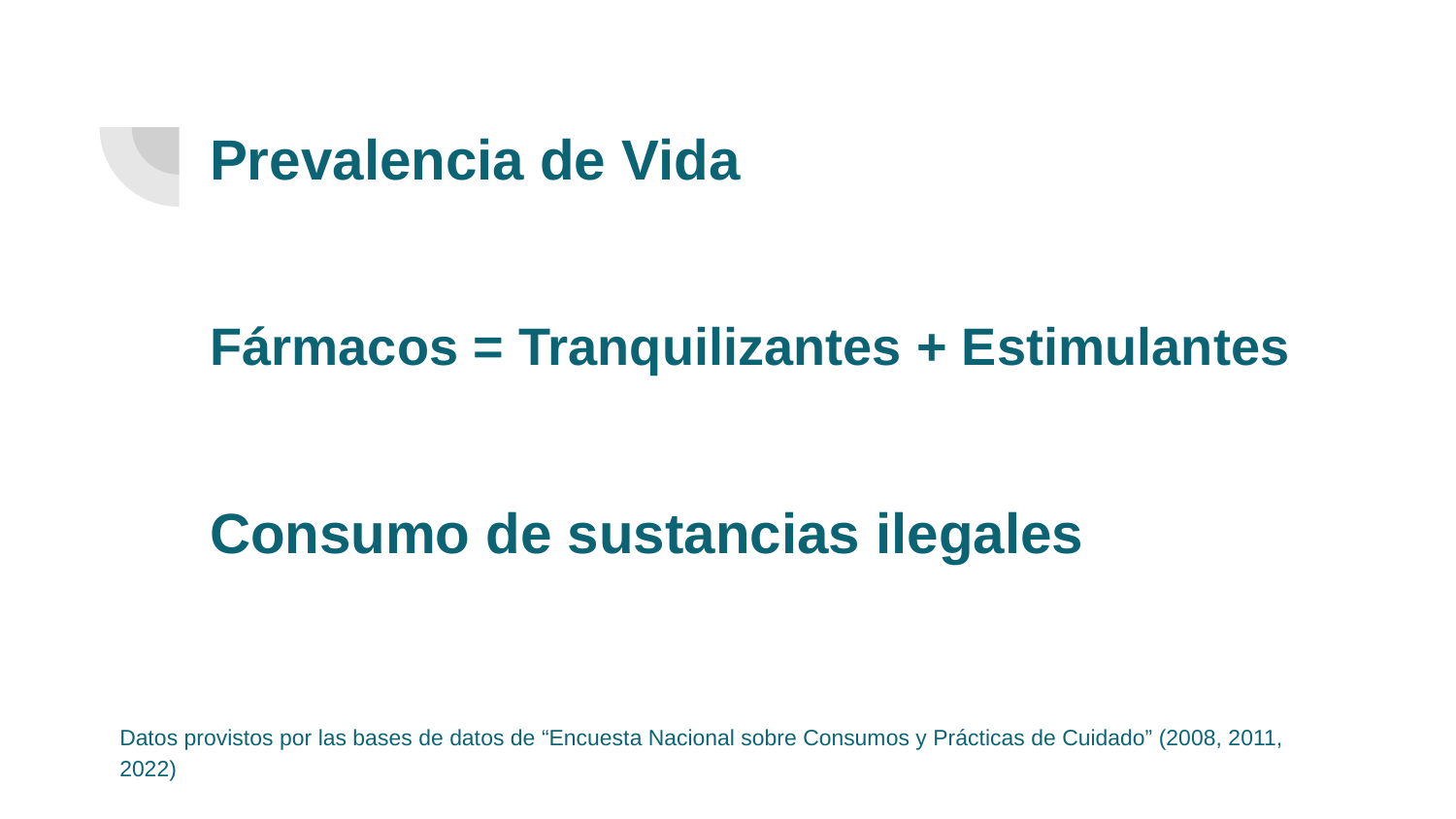

# Prevalencia de Vida

Fármacos = Tranquilizantes + Estimulantes

Consumo de sustancias ilegales
Datos provistos por las bases de datos de “Encuesta Nacional sobre Consumos y Prácticas de Cuidado” (2008, 2011, 2022)